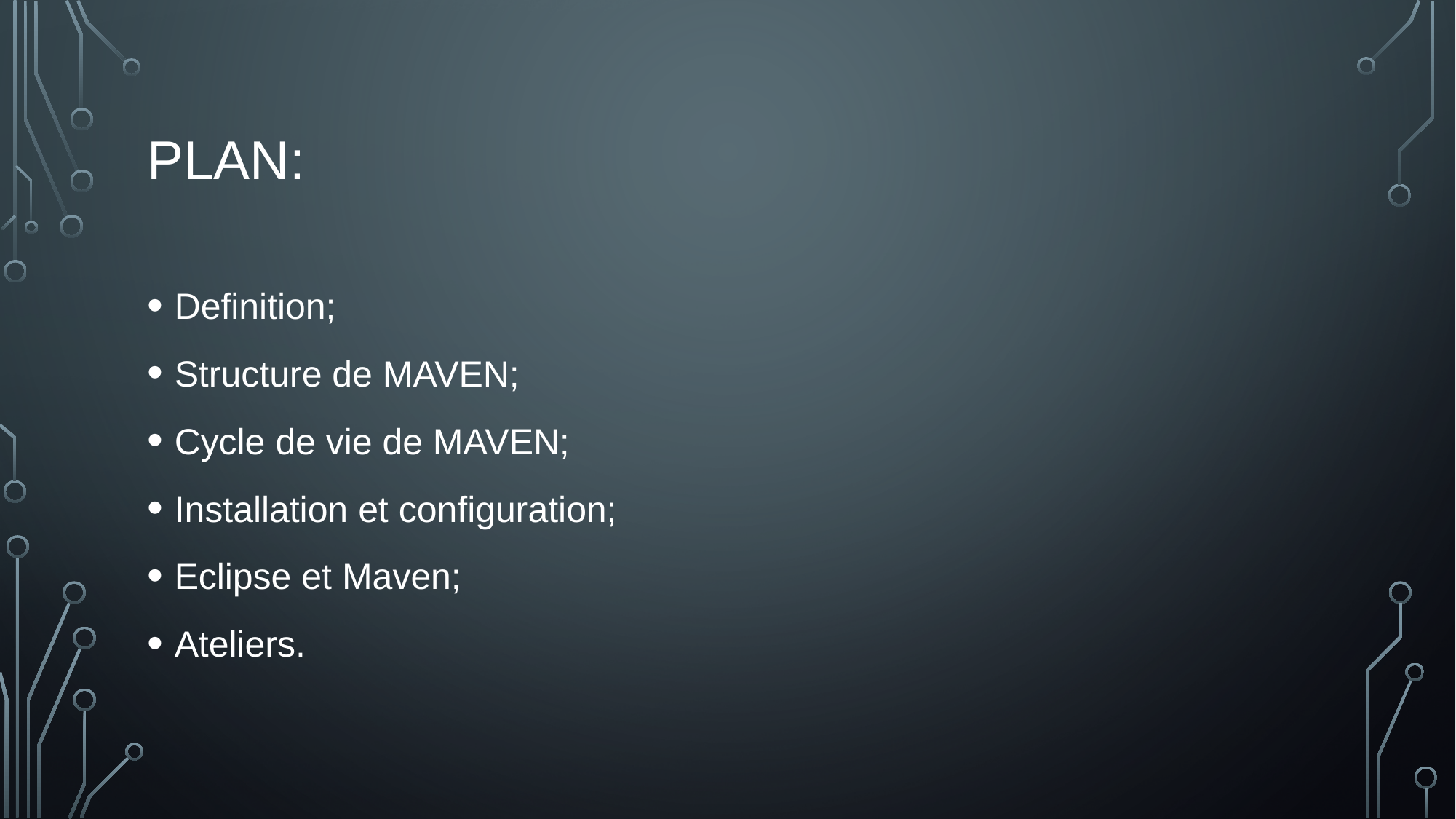

# Plan:
Definition;
Structure de MAVEN;
Cycle de vie de MAVEN;
Installation et configuration;
Eclipse et Maven;
Ateliers.